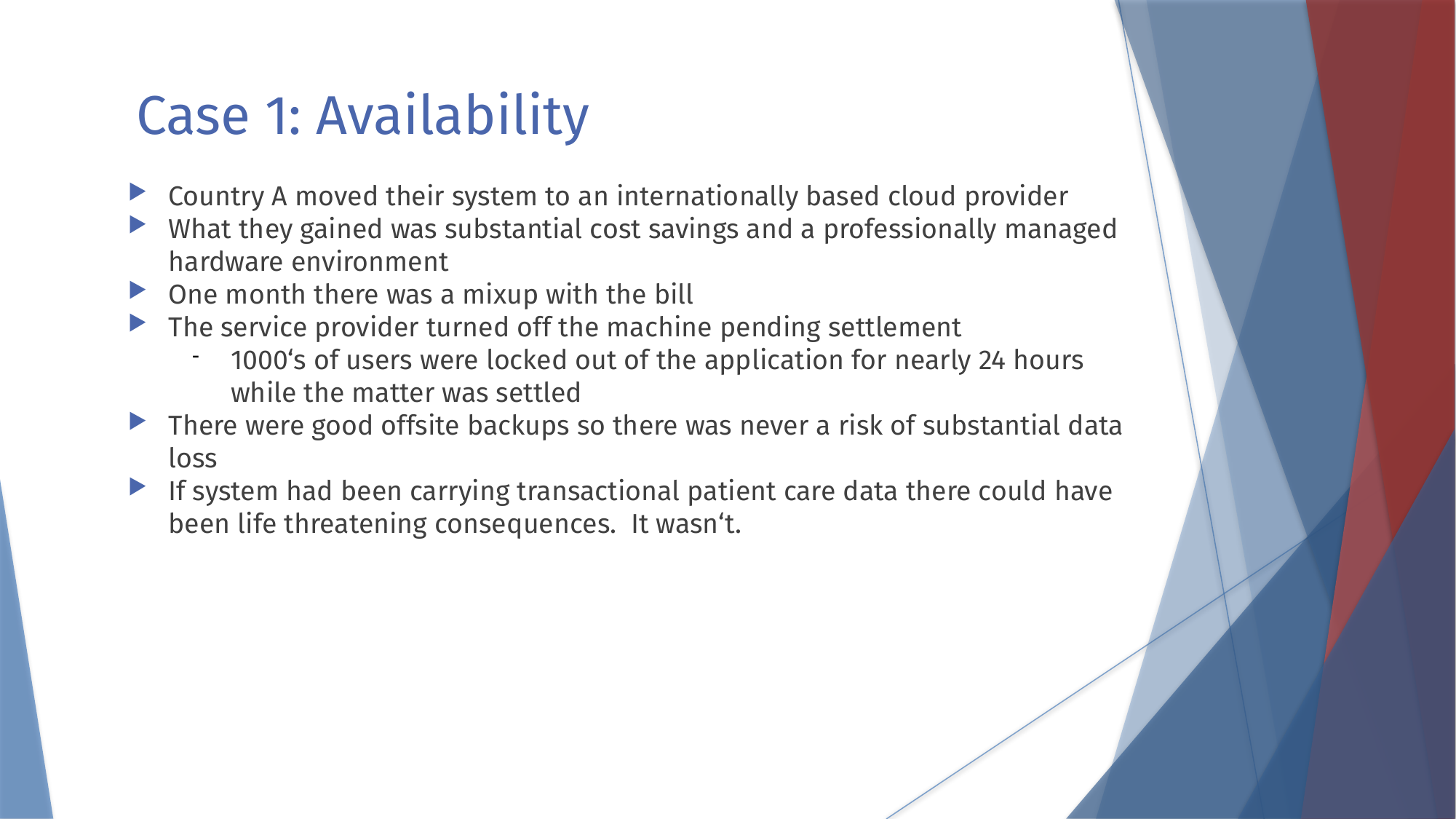

Case 1: Availability
Country A moved their system to an internationally based cloud provider
What they gained was substantial cost savings and a professionally managed hardware environment
One month there was a mixup with the bill
The service provider turned off the machine pending settlement
1000‘s of users were locked out of the application for nearly 24 hours while the matter was settled
There were good offsite backups so there was never a risk of substantial data loss
If system had been carrying transactional patient care data there could have been life threatening consequences.  It wasn‘t.